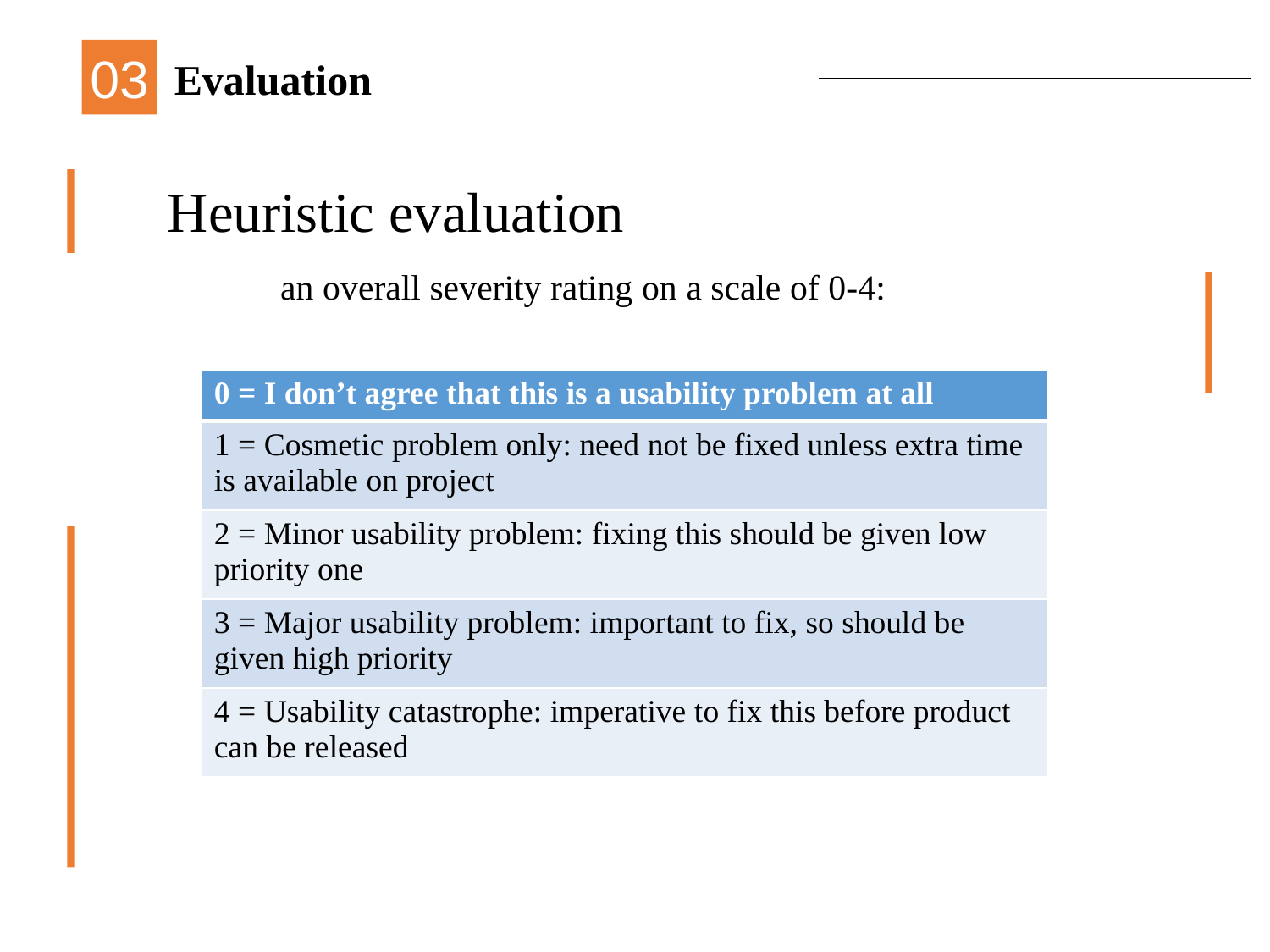

03

Evaluation
04

 Heuristic evaluation
	an overall severity rating on a scale of 0-4:

| 0 = I don’t agree that this is a usability problem at all |
| --- |
| 1 = Cosmetic problem only: need not be fixed unless extra time is available on project |
| 2 = Minor usability problem: fixing this should be given low priority one |
| 3 = Major usability problem: important to fix, so should be given high priority |
| 4 = Usability catastrophe: imperative to fix this before product can be released |